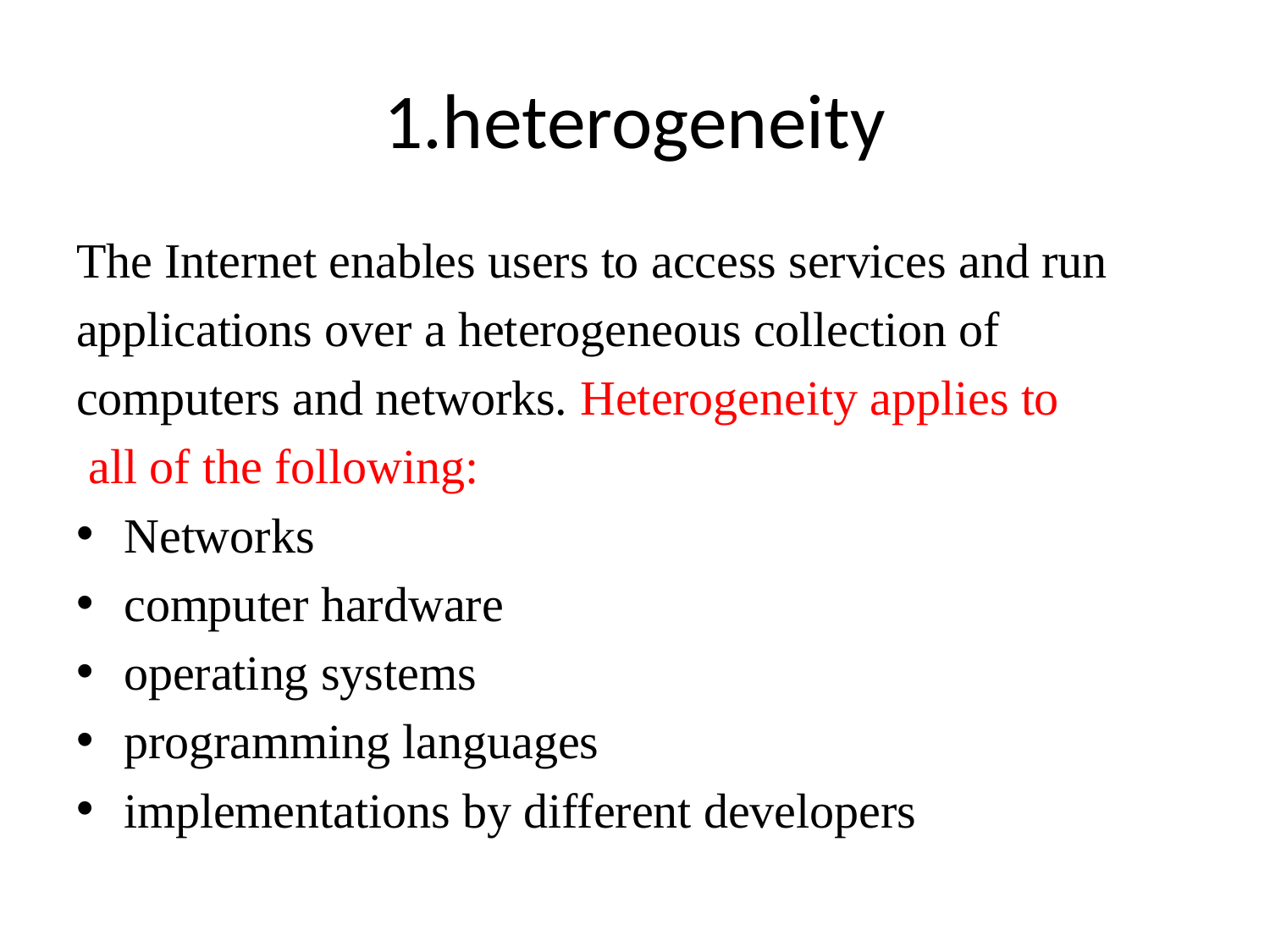

# 1.heterogeneity
The Internet enables users to access services and run
applications over a heterogeneous collection of
computers and networks. Heterogeneity applies to
 all of the following:
Networks
computer hardware
operating systems
programming languages
implementations by different developers